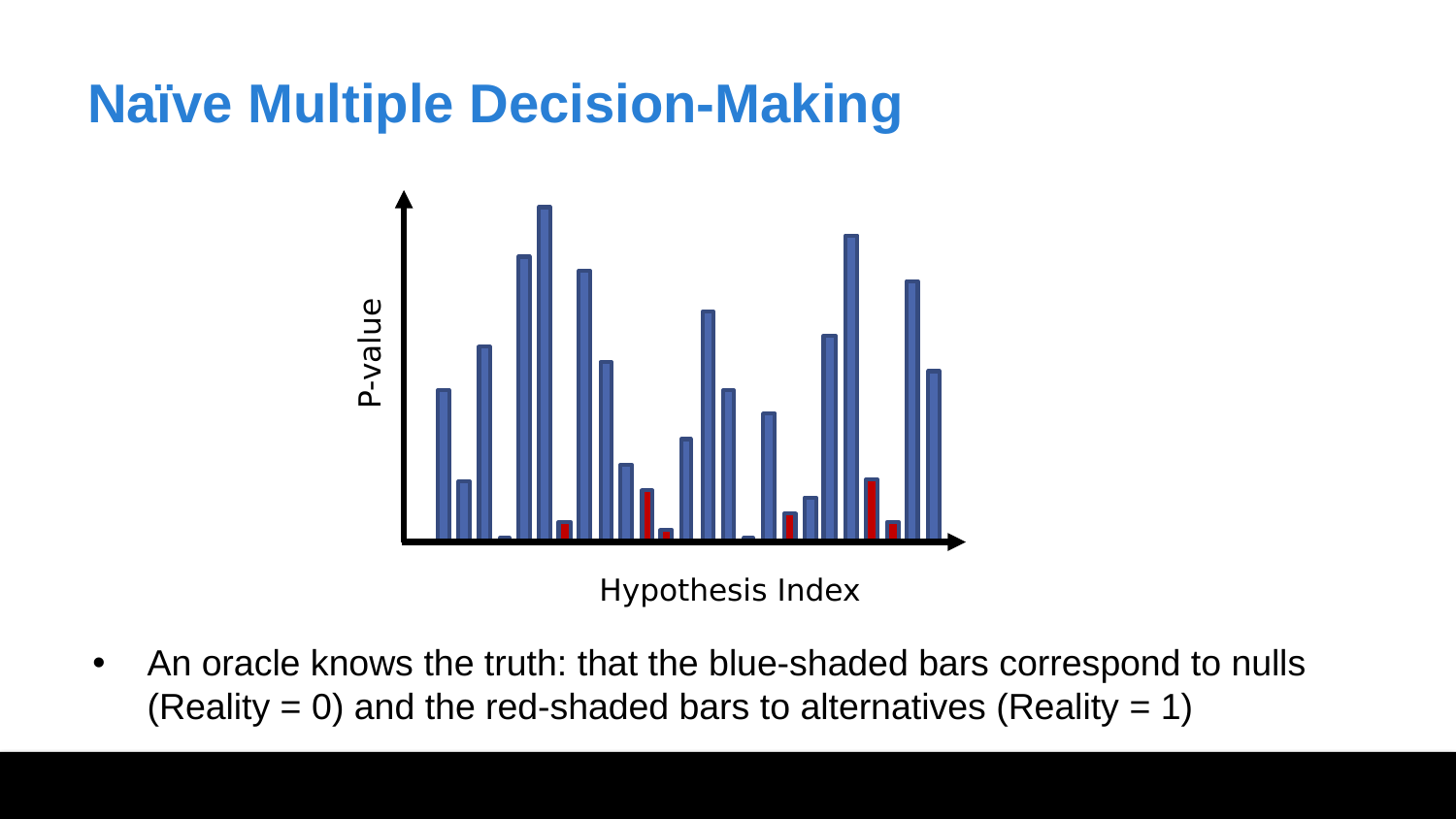

# Naïve Multiple Decision-Making

P-value

Hypothesis Index
An oracle knows the truth: that the blue-shaded bars correspond to nulls (Reality = 0) and the red-shaded bars to alternatives (Reality = 1)